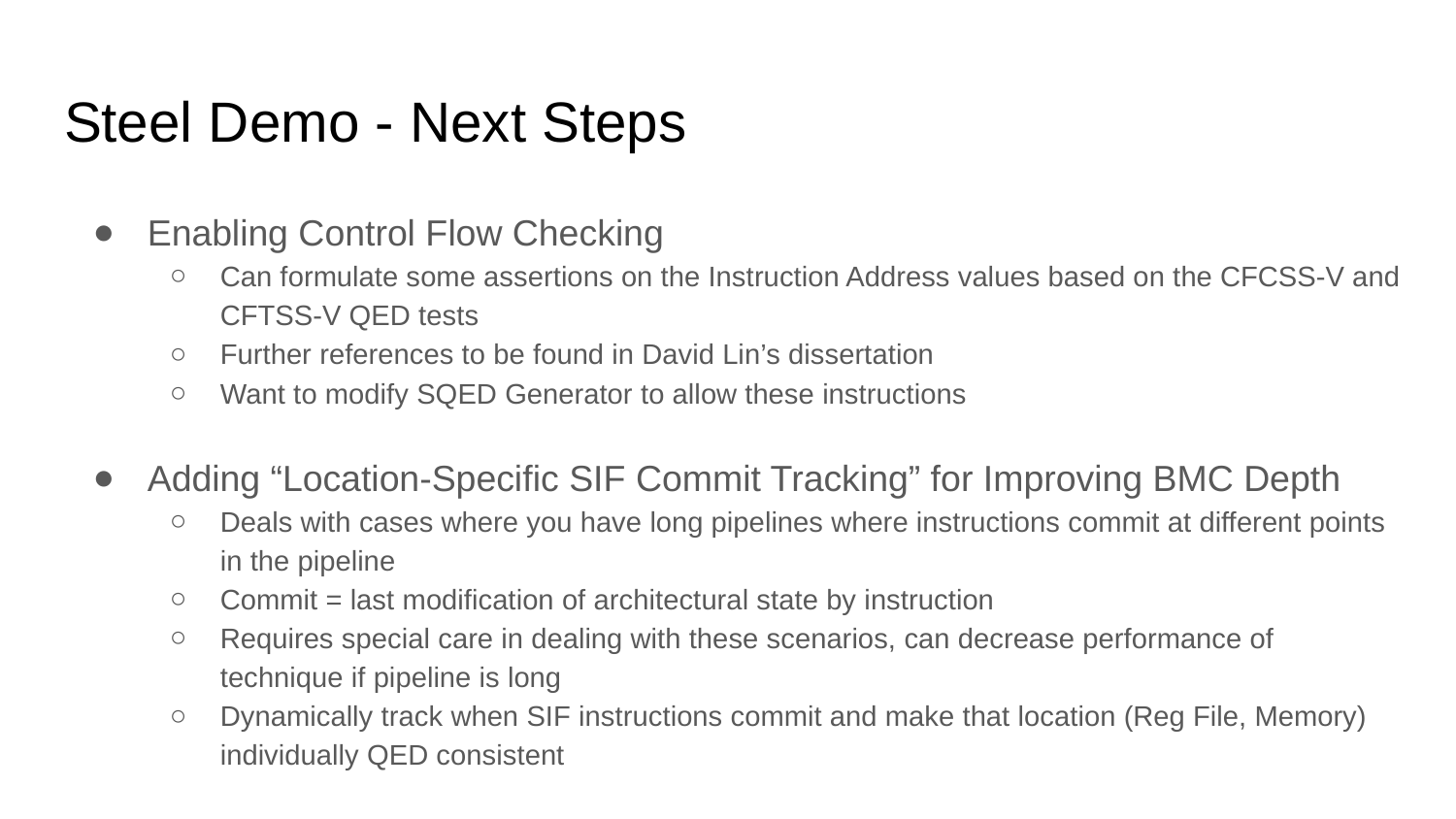

# Steel Demo - Next Steps
Enabling Control Flow Checking
Can formulate some assertions on the Instruction Address values based on the CFCSS-V and CFTSS-V QED tests
Further references to be found in David Lin’s dissertation
Want to modify SQED Generator to allow these instructions
Adding “Location-Specific SIF Commit Tracking” for Improving BMC Depth
Deals with cases where you have long pipelines where instructions commit at different points in the pipeline
Commit = last modification of architectural state by instruction
Requires special care in dealing with these scenarios, can decrease performance of technique if pipeline is long
Dynamically track when SIF instructions commit and make that location (Reg File, Memory) individually QED consistent